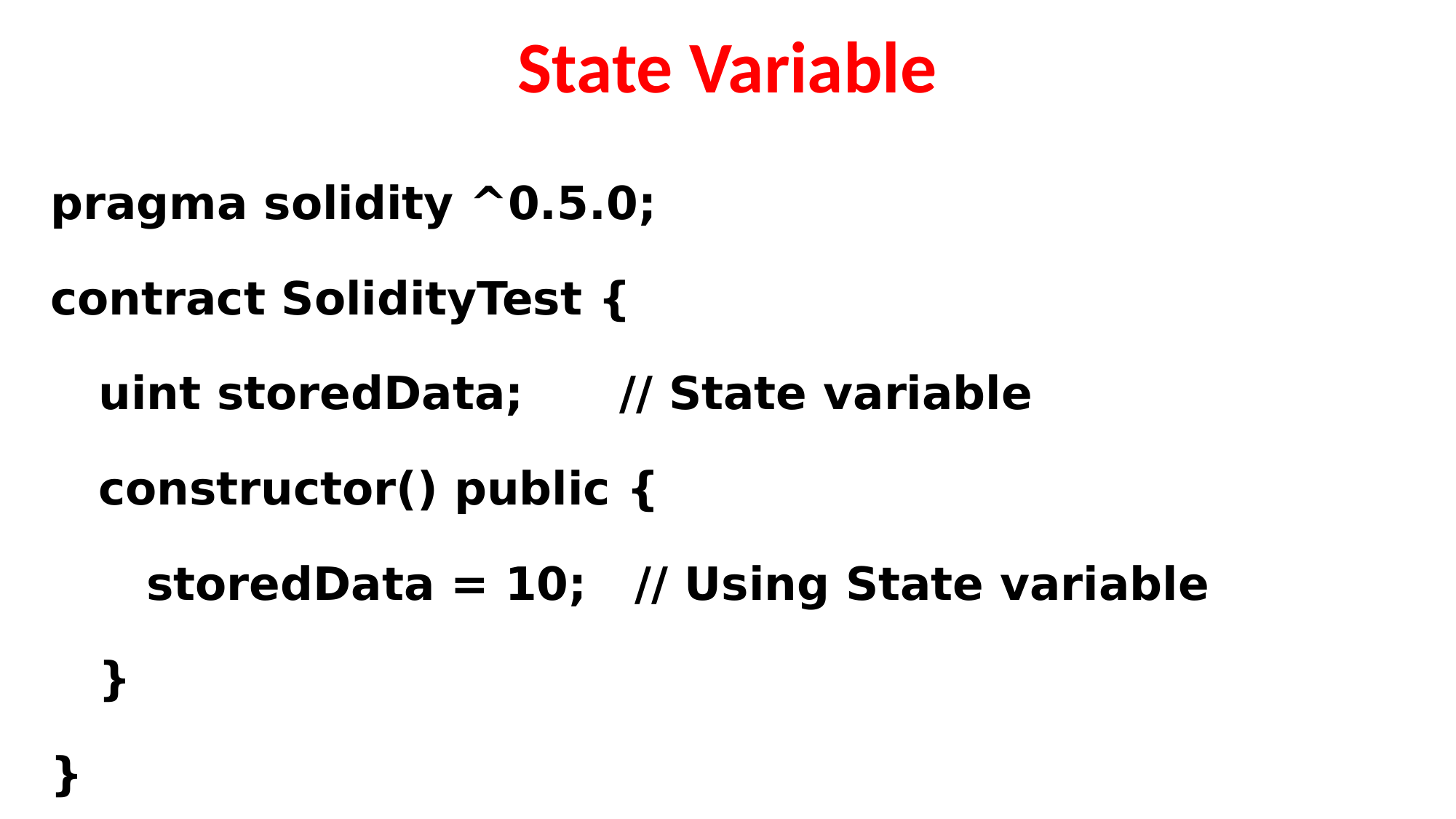

# State Variable
pragma solidity ^0.5.0;
contract SolidityTest {
   uint storedData;      // State variable
   constructor() public {
      storedData = 10;   // Using State variable
   }
}